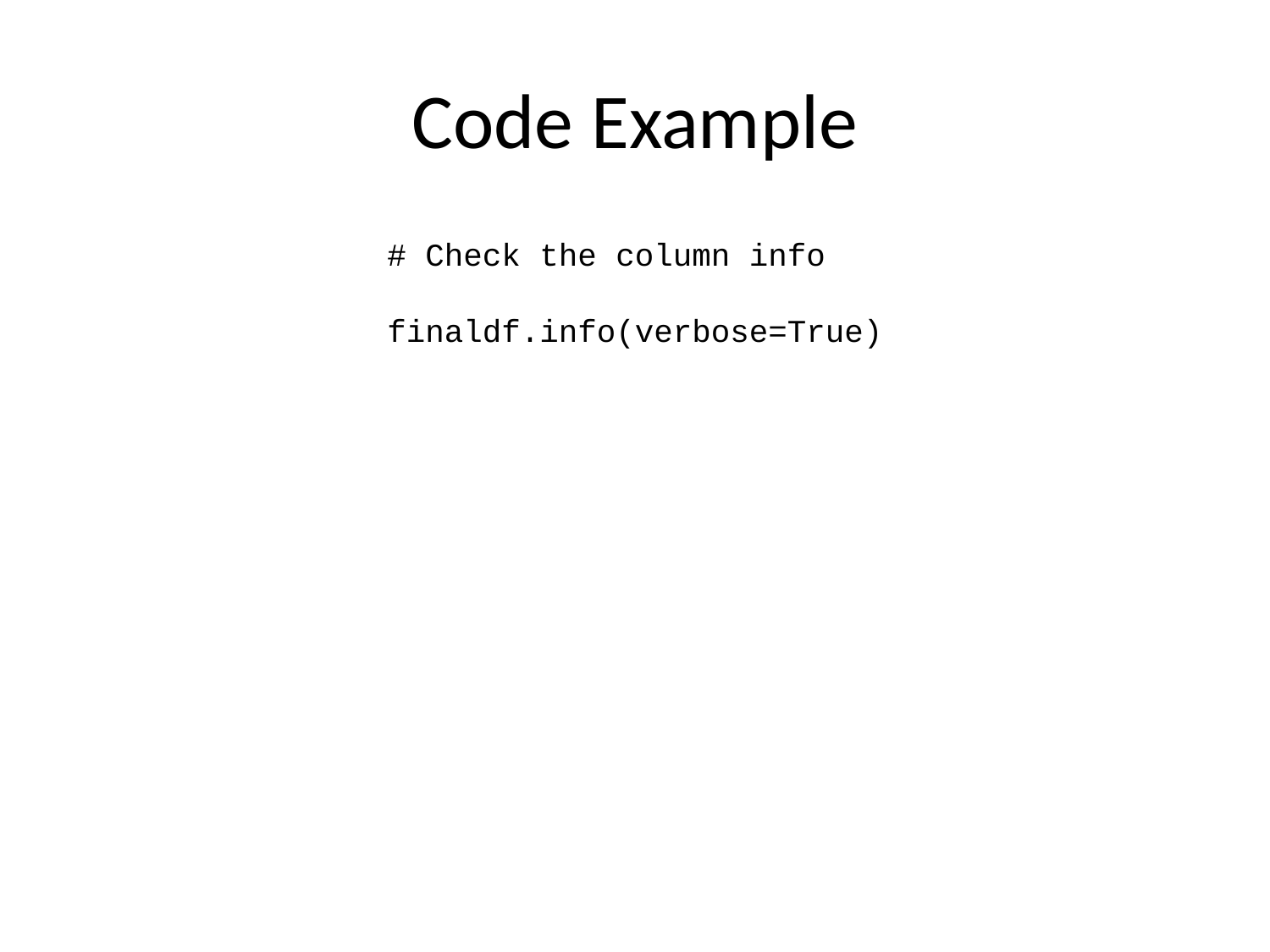

# Code Example

# Check the column info finaldf.info(verbose=True)